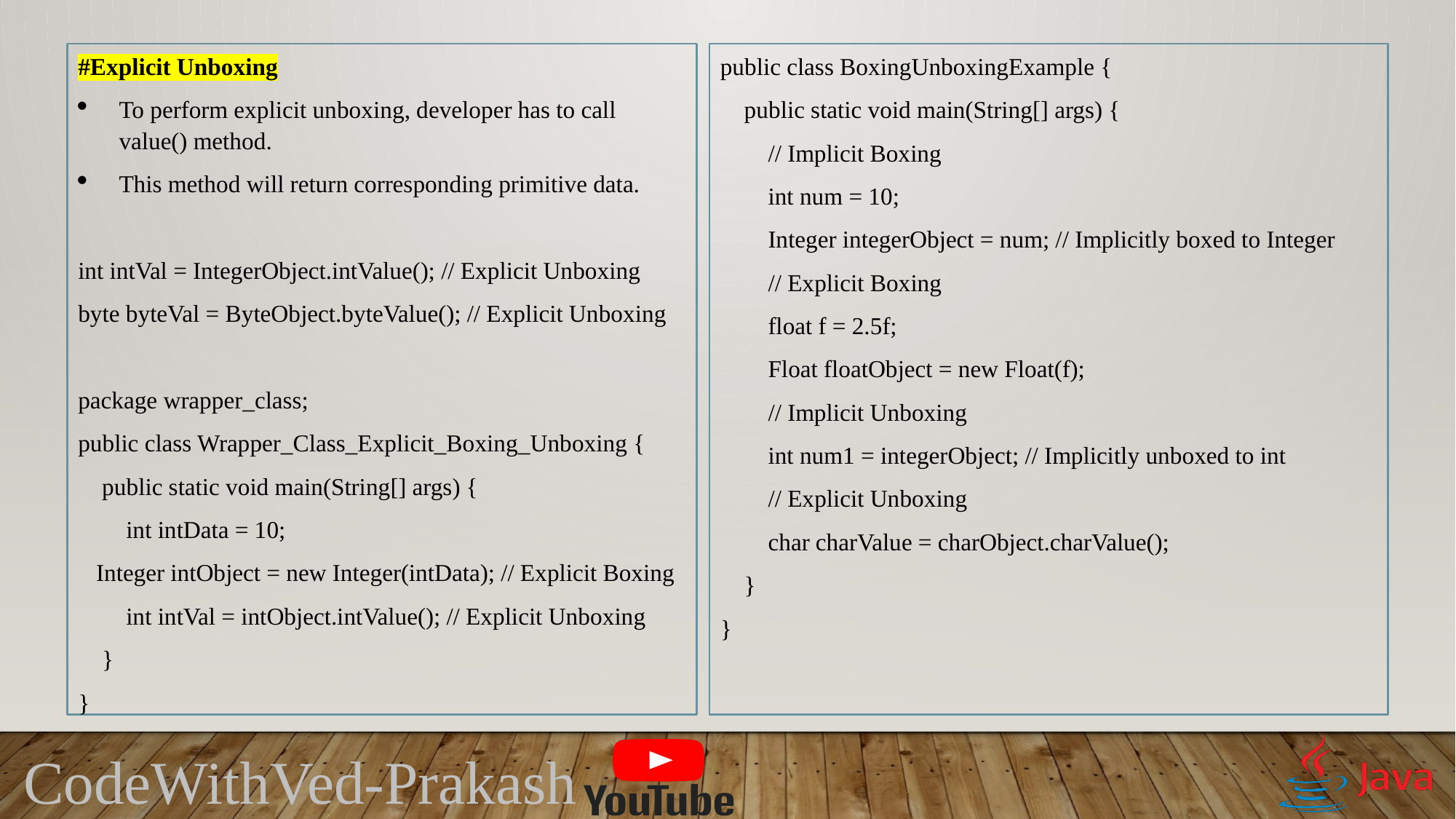

#Explicit Unboxing
To perform explicit unboxing, developer has to call value() method.
This method will return corresponding primitive data.

int intVal = IntegerObject.intValue(); // Explicit Unboxing
byte byteVal = ByteObject.byteValue(); // Explicit Unboxing

package wrapper_class;
public class Wrapper_Class_Explicit_Boxing_Unboxing {
    public static void main(String[] args) {
        int intData = 10;
   Integer intObject = new Integer(intData); // Explicit Boxing
        int intVal = intObject.intValue(); // Explicit Unboxing
    }
}
public class BoxingUnboxingExample {
    public static void main(String[] args) {
        // Implicit Boxing
        int num = 10;
        Integer integerObject = num; // Implicitly boxed to Integer
        // Explicit Boxing
        float f = 2.5f;
        Float floatObject = new Float(f);
        // Implicit Unboxing
        int num1 = integerObject; // Implicitly unboxed to int
        // Explicit Unboxing
        char charValue = charObject.charValue();
    }
}